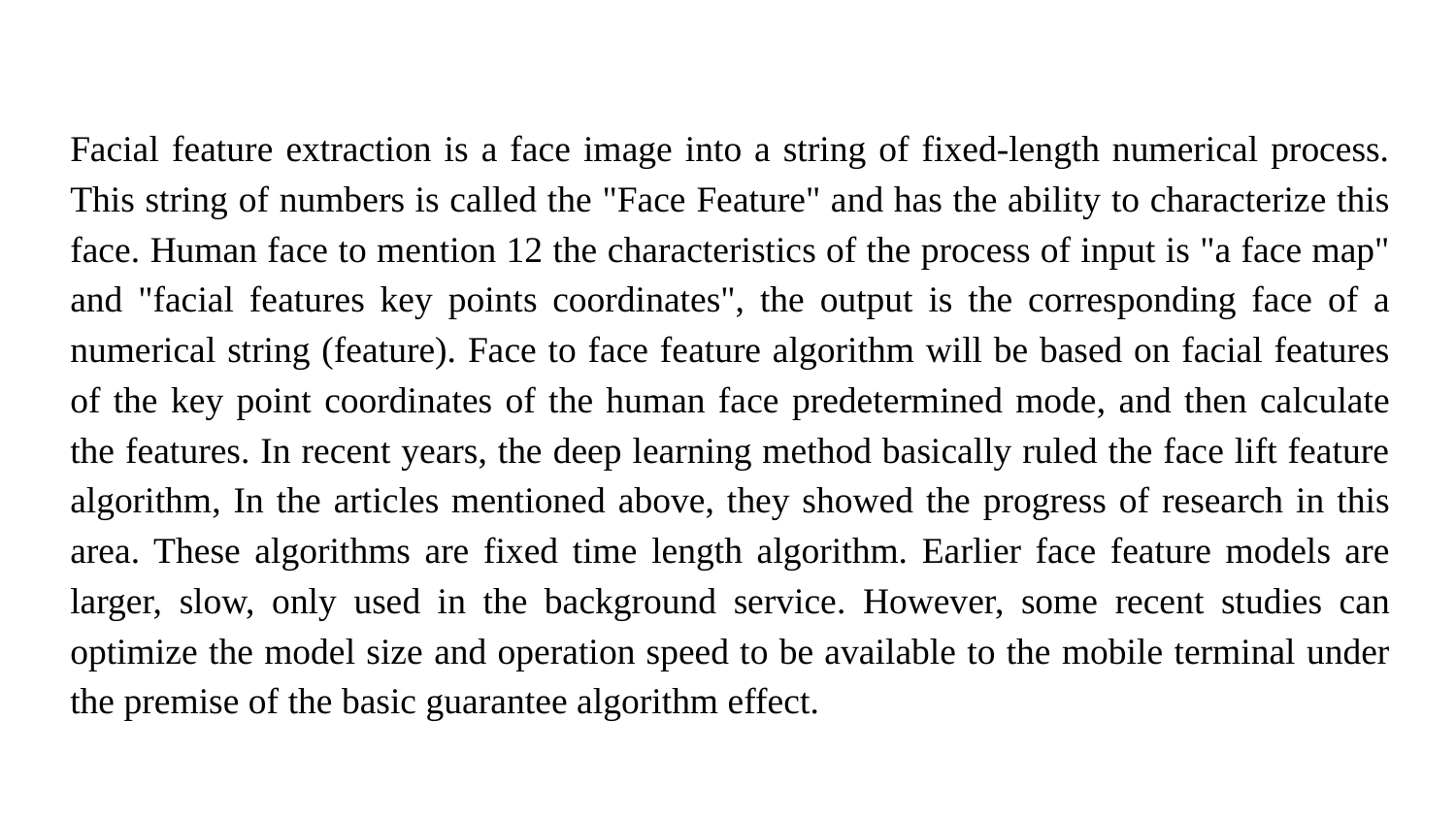

Facial feature extraction is a face image into a string of fixed-length numerical process. This string of numbers is called the "Face Feature" and has the ability to characterize this face. Human face to mention 12 the characteristics of the process of input is "a face map" and "facial features key points coordinates", the output is the corresponding face of a numerical string (feature). Face to face feature algorithm will be based on facial features of the key point coordinates of the human face predetermined mode, and then calculate the features. In recent years, the deep learning method basically ruled the face lift feature algorithm, In the articles mentioned above, they showed the progress of research in this area. These algorithms are fixed time length algorithm. Earlier face feature models are larger, slow, only used in the background service. However, some recent studies can optimize the model size and operation speed to be available to the mobile terminal under the premise of the basic guarantee algorithm effect.